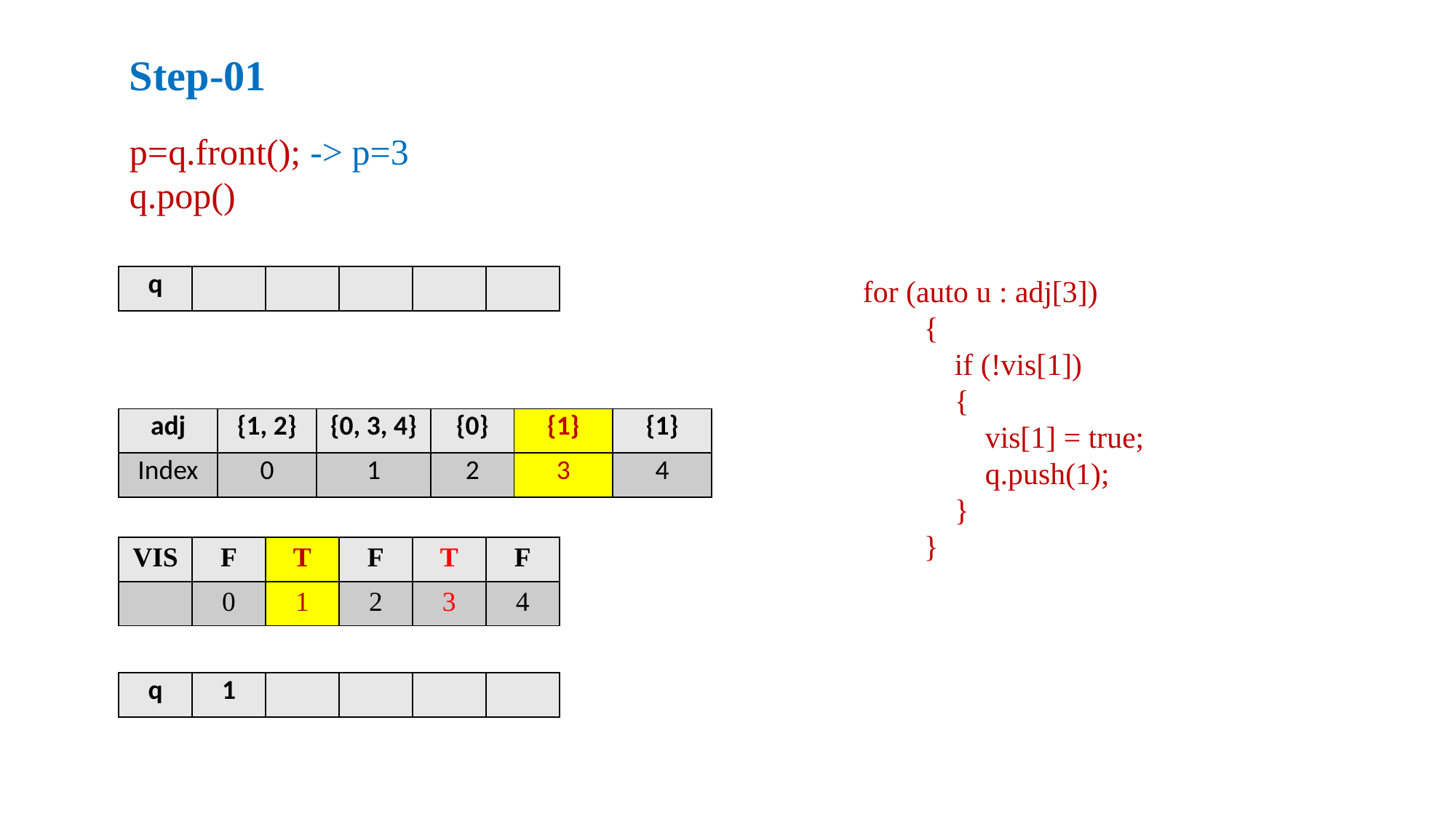

Step-01
p=q.front(); -> p=3
q.pop()
| q |  |  |  |  |  |
| --- | --- | --- | --- | --- | --- |
for (auto u : adj[3])
        {
            if (!vis[1])
            {
                vis[1] = true;
                q.push(1);
            }
        }

| adj | {1, 2} | {0, 3, 4} | {0} | {1} | {1} |
| --- | --- | --- | --- | --- | --- |
| Index | 0 | 1 | 2 | 3 | 4 |
| VIS | F | T | F | T | F |
| --- | --- | --- | --- | --- | --- |
|  | 0 | 1 | 2 | 3 | 4 |
| q | 1 |  |  |  |  |
| --- | --- | --- | --- | --- | --- |